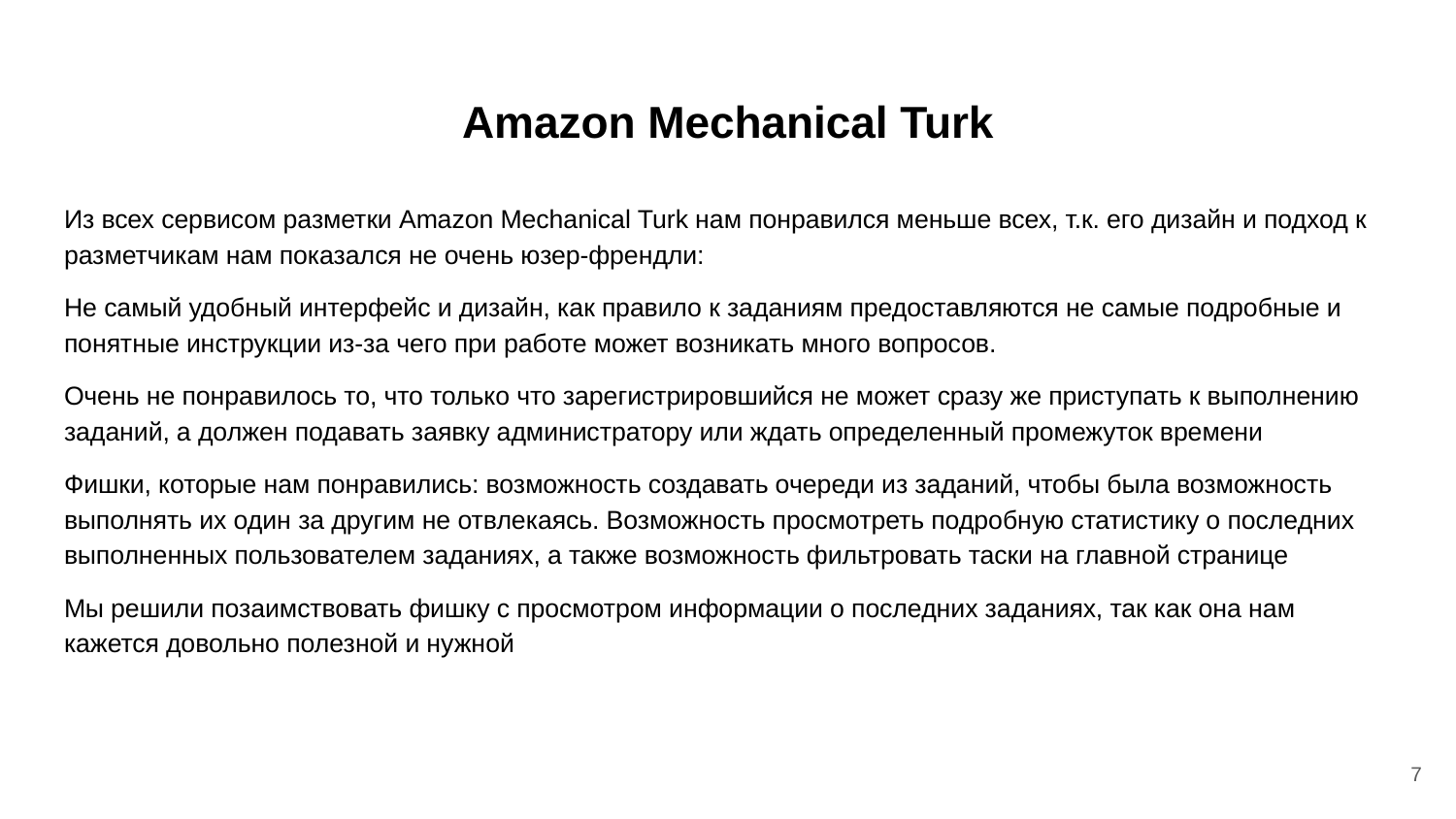

# Amazon Mechanical Turk
Из всех сервисом разметки Amazon Mechanical Turk нам понравился меньше всех, т.к. его дизайн и подход к разметчикам нам показался не очень юзер-френдли:
Не самый удобный интерфейс и дизайн, как правило к заданиям предоставляются не самые подробные и понятные инструкции из-за чего при работе может возникать много вопросов.
Очень не понравилось то, что только что зарегистрировшийся не может сразу же приступать к выполнению заданий, а должен подавать заявку администратору или ждать определенный промежуток времени
Фишки, которые нам понравились: возможность создавать очереди из заданий, чтобы была возможность выполнять их один за другим не отвлекаясь. Возможность просмотреть подробную статистику о последних выполненных пользователем заданиях, а также возможность фильтровать таски на главной странице
Мы решили позаимствовать фишку с просмотром информации о последних заданиях, так как она нам кажется довольно полезной и нужной
7